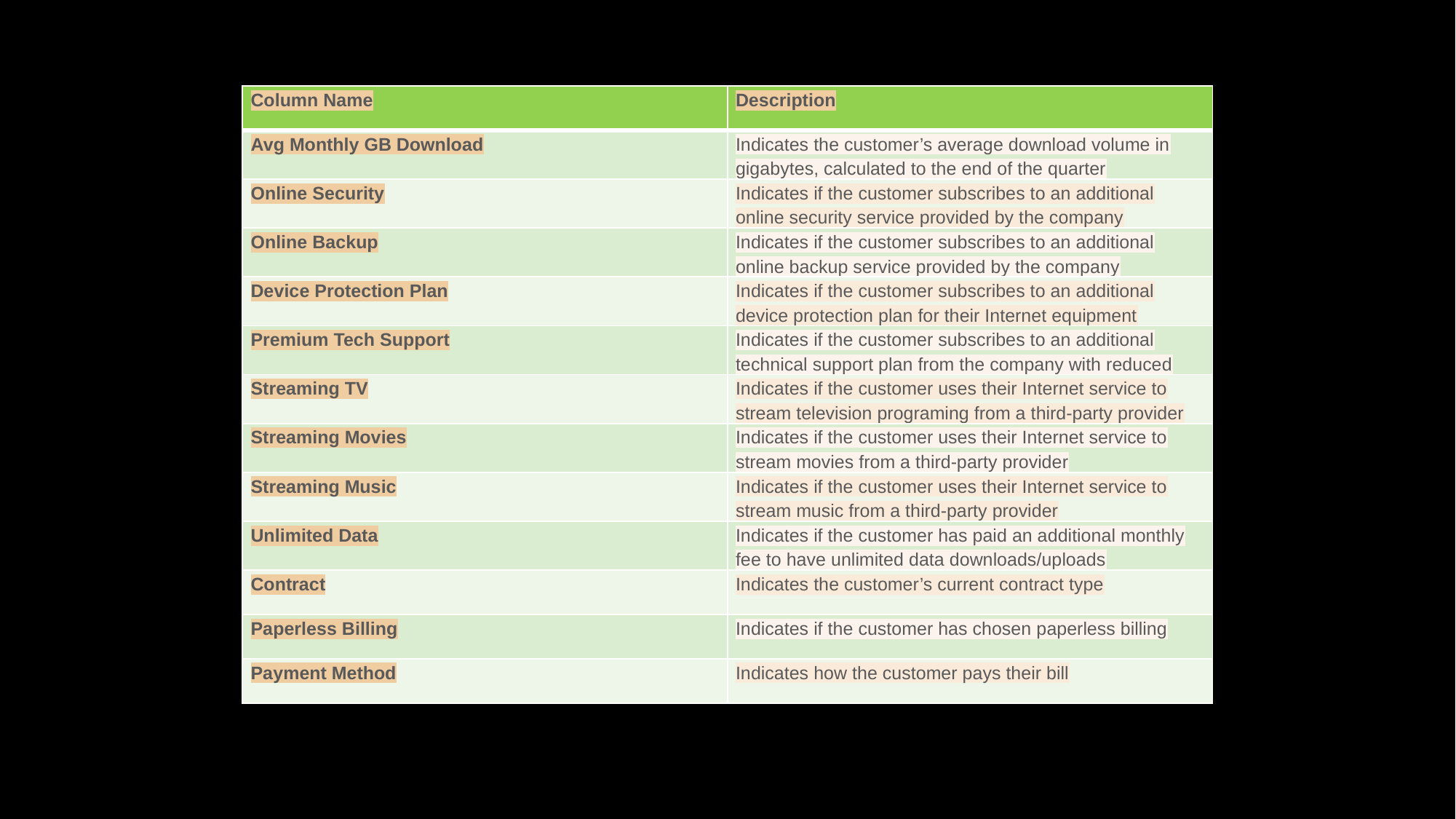

| Column Name | Description |
| --- | --- |
| Avg Monthly GB Download | Indicates the customer’s average download volume in gigabytes, calculated to the end of the quarter |
| Online Security | Indicates if the customer subscribes to an additional online security service provided by the company |
| Online Backup | Indicates if the customer subscribes to an additional online backup service provided by the company |
| Device Protection Plan | Indicates if the customer subscribes to an additional device protection plan for their Internet equipment |
| Premium Tech Support | Indicates if the customer subscribes to an additional technical support plan from the company with reduced |
| Streaming TV | Indicates if the customer uses their Internet service to stream television programing from a third-party provider |
| Streaming Movies | Indicates if the customer uses their Internet service to stream movies from a third-party provider |
| Streaming Music | Indicates if the customer uses their Internet service to stream music from a third-party provider |
| Unlimited Data | Indicates if the customer has paid an additional monthly fee to have unlimited data downloads/uploads |
| Contract | Indicates the customer’s current contract type |
| Paperless Billing | Indicates if the customer has chosen paperless billing |
| Payment Method | Indicates how the customer pays their bill |